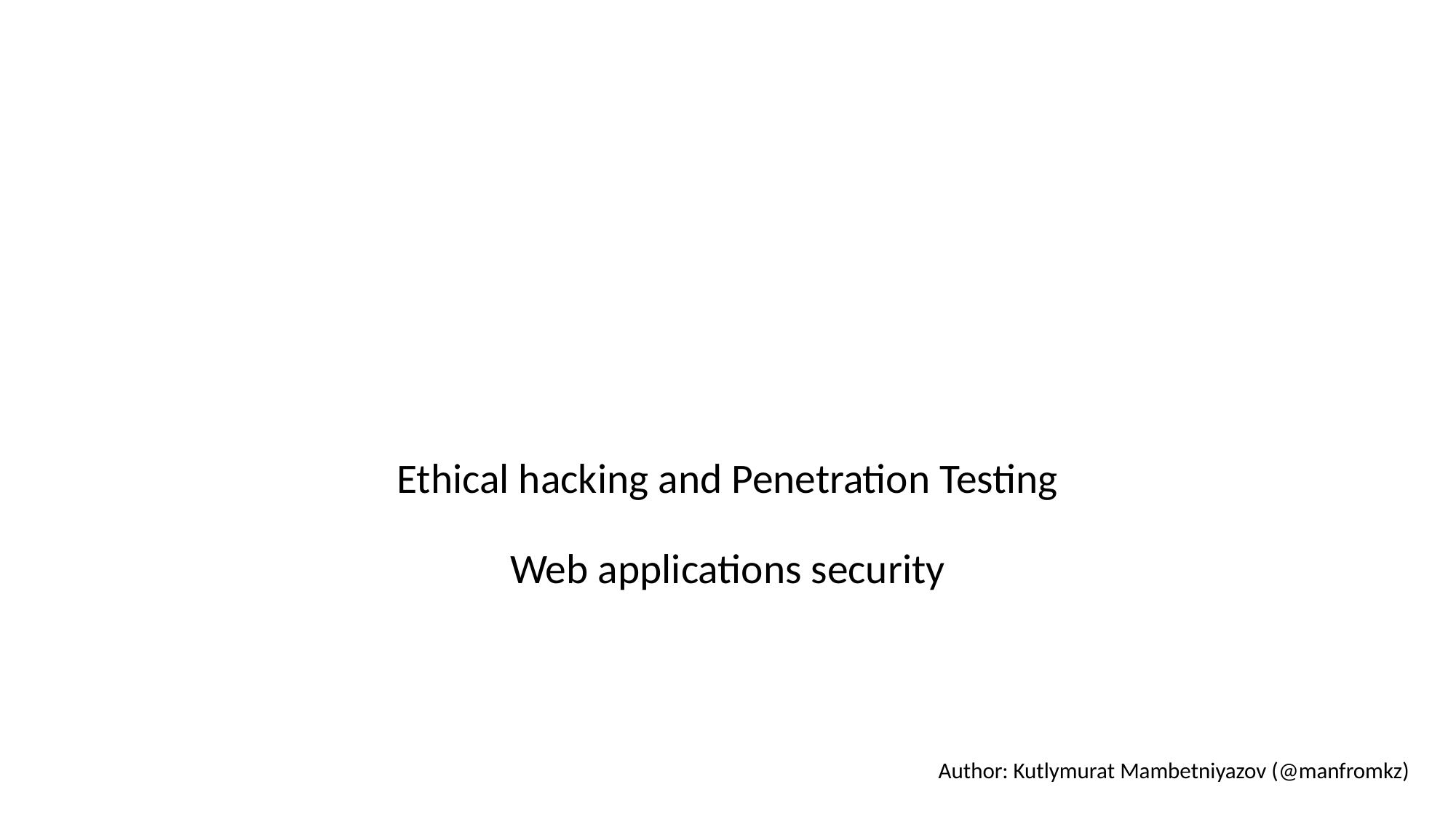

# Ethical hacking and Penetration Testing Web applications security
Author: Kutlymurat Mambetniyazov (@manfromkz)